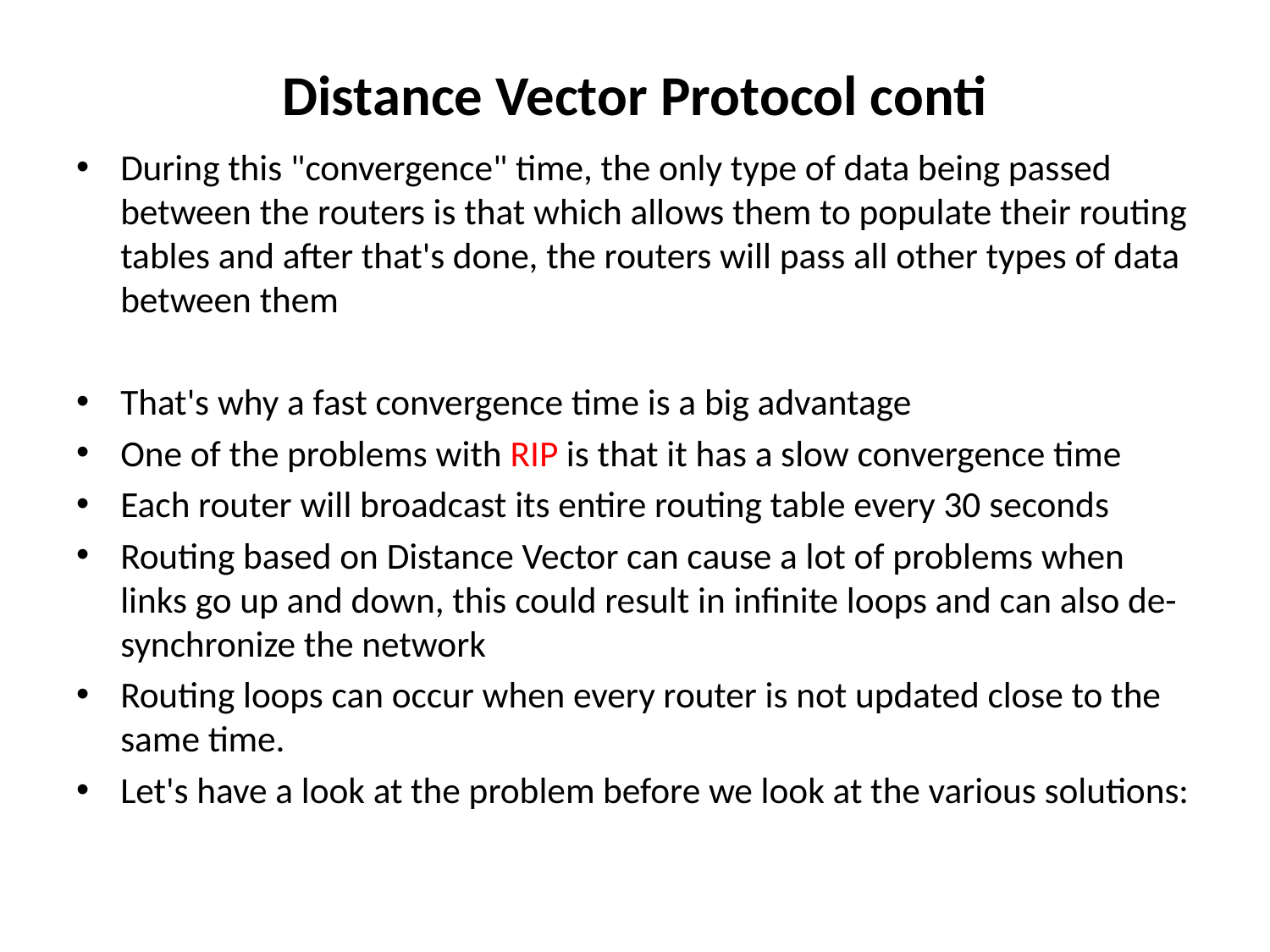

# Distance Vector Protocol conti
During this "convergence" time, the only type of data being passed between the routers is that which allows them to populate their routing tables and after that's done, the routers will pass all other types of data between them

That's why a fast convergence time is a big advantage
One of the problems with RIP is that it has a slow convergence time
Each router will broadcast its entire routing table every 30 seconds
Routing based on Distance Vector can cause a lot of problems when links go up and down, this could result in infinite loops and can also de-synchronize the network
Routing loops can occur when every router is not updated close to the same time.
Let's have a look at the problem before we look at the various solutions: